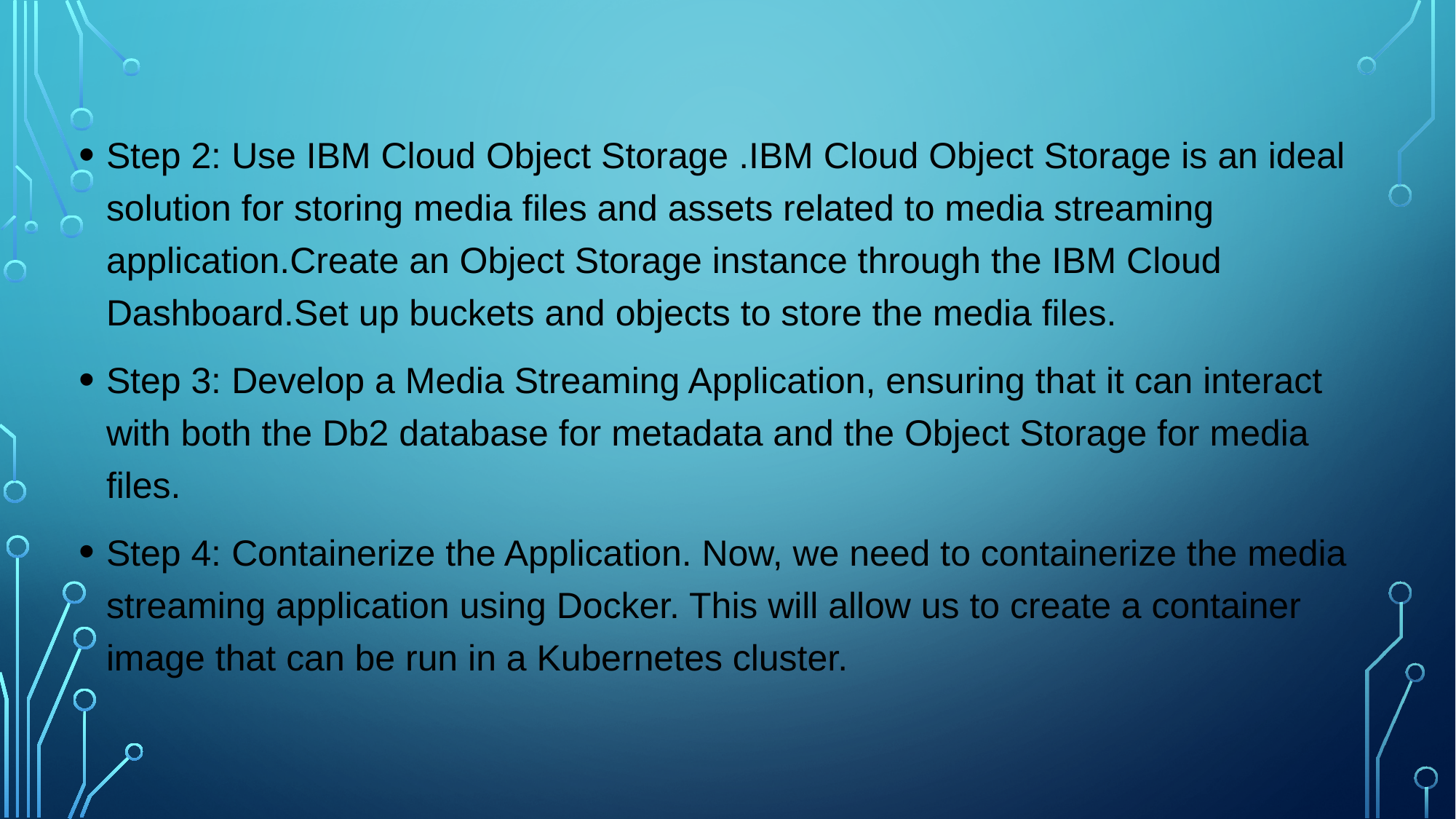

Step 2: Use IBM Cloud Object Storage .IBM Cloud Object Storage is an ideal solution for storing media files and assets related to media streaming application.Create an Object Storage instance through the IBM Cloud Dashboard.Set up buckets and objects to store the media files.
Step 3: Develop a Media Streaming Application, ensuring that it can interact with both the Db2 database for metadata and the Object Storage for media files.
Step 4: Containerize the Application. Now, we need to containerize the media streaming application using Docker. This will allow us to create a container image that can be run in a Kubernetes cluster.